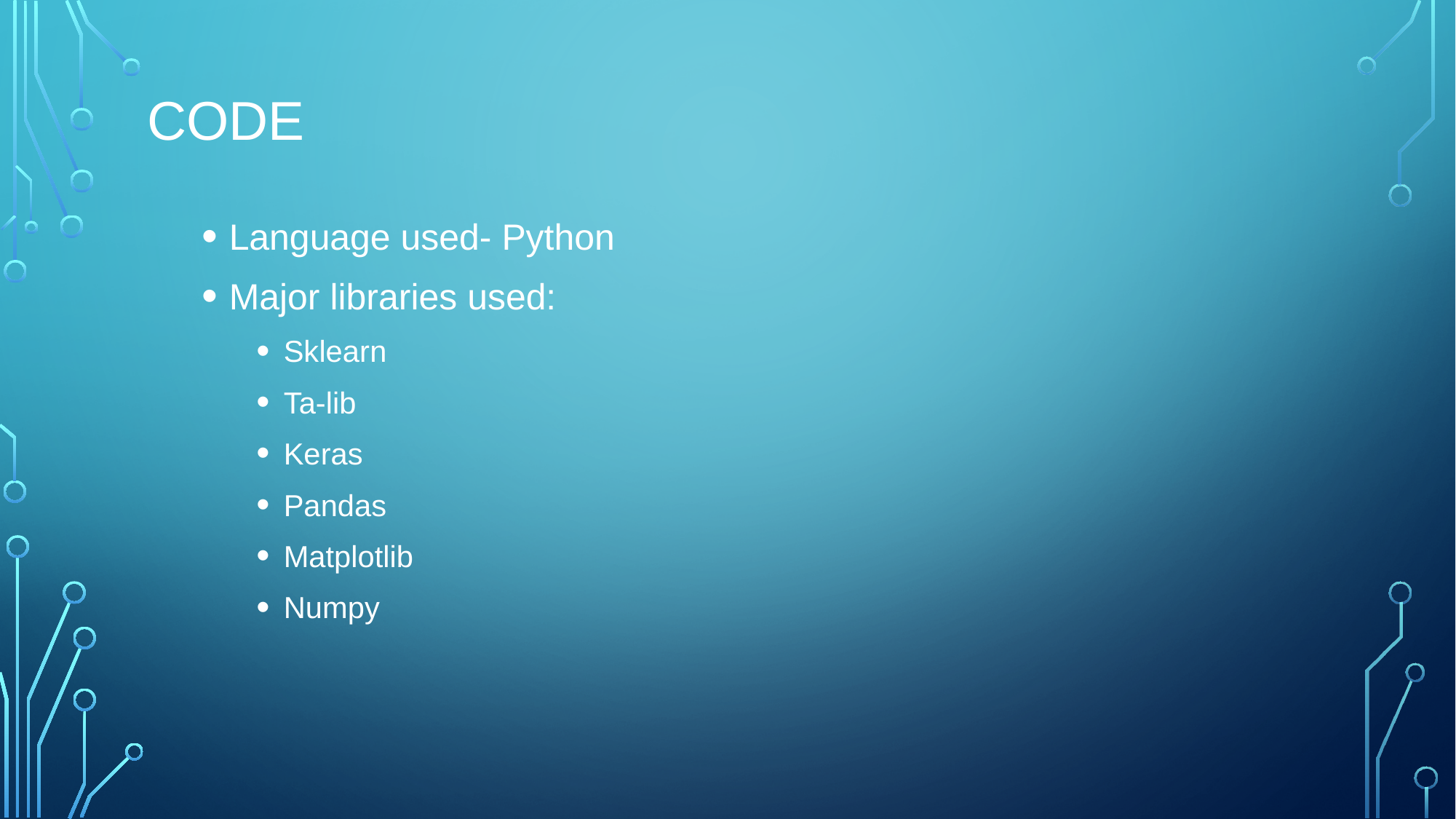

# Code
Language used- Python
Major libraries used:
Sklearn
Ta-lib
Keras
Pandas
Matplotlib
Numpy